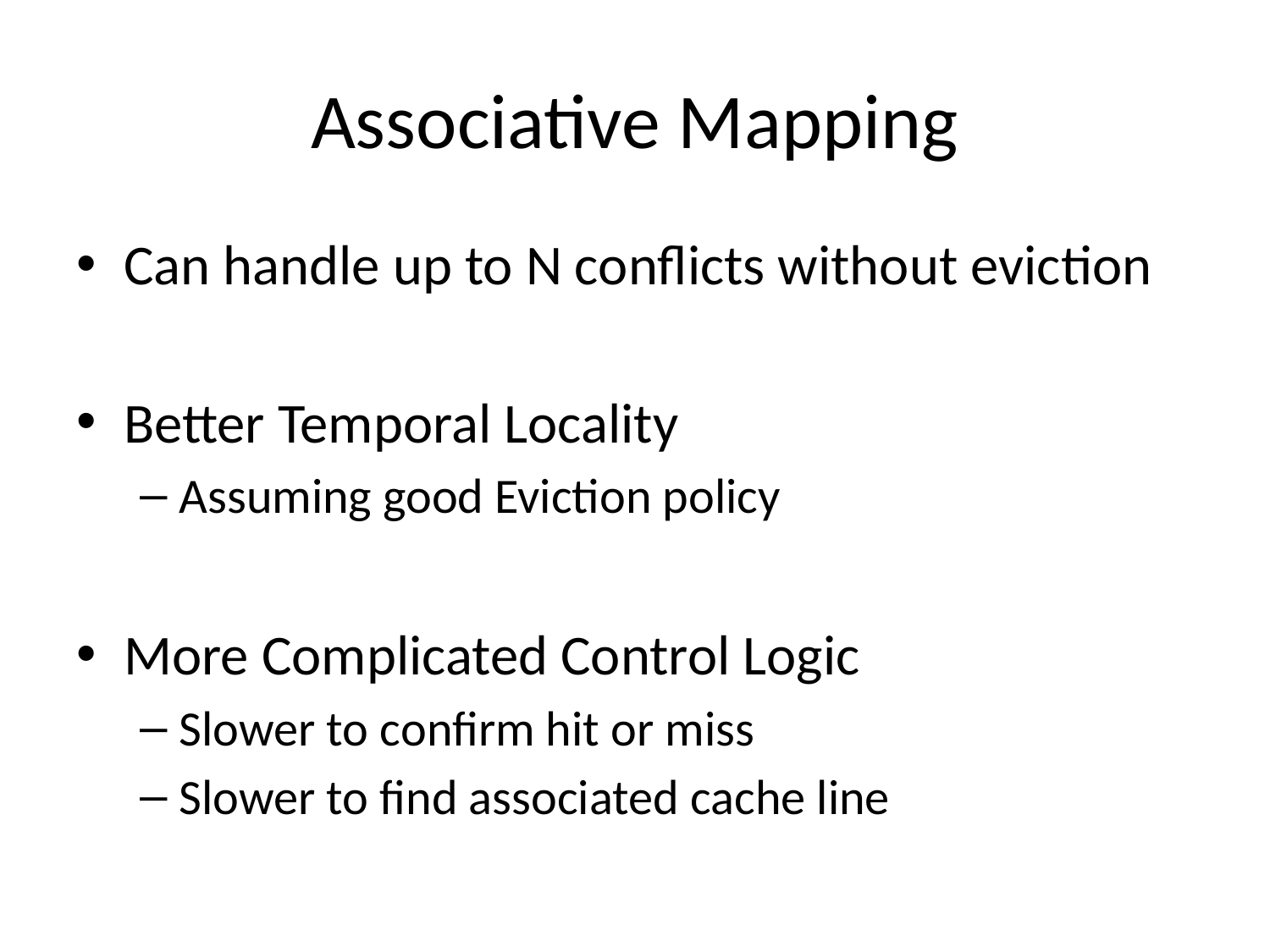

# Associative Mapping
Can handle up to N conflicts without eviction

Better Temporal Locality
Assuming good Eviction policy

More Complicated Control Logic
Slower to confirm hit or miss
Slower to find associated cache line